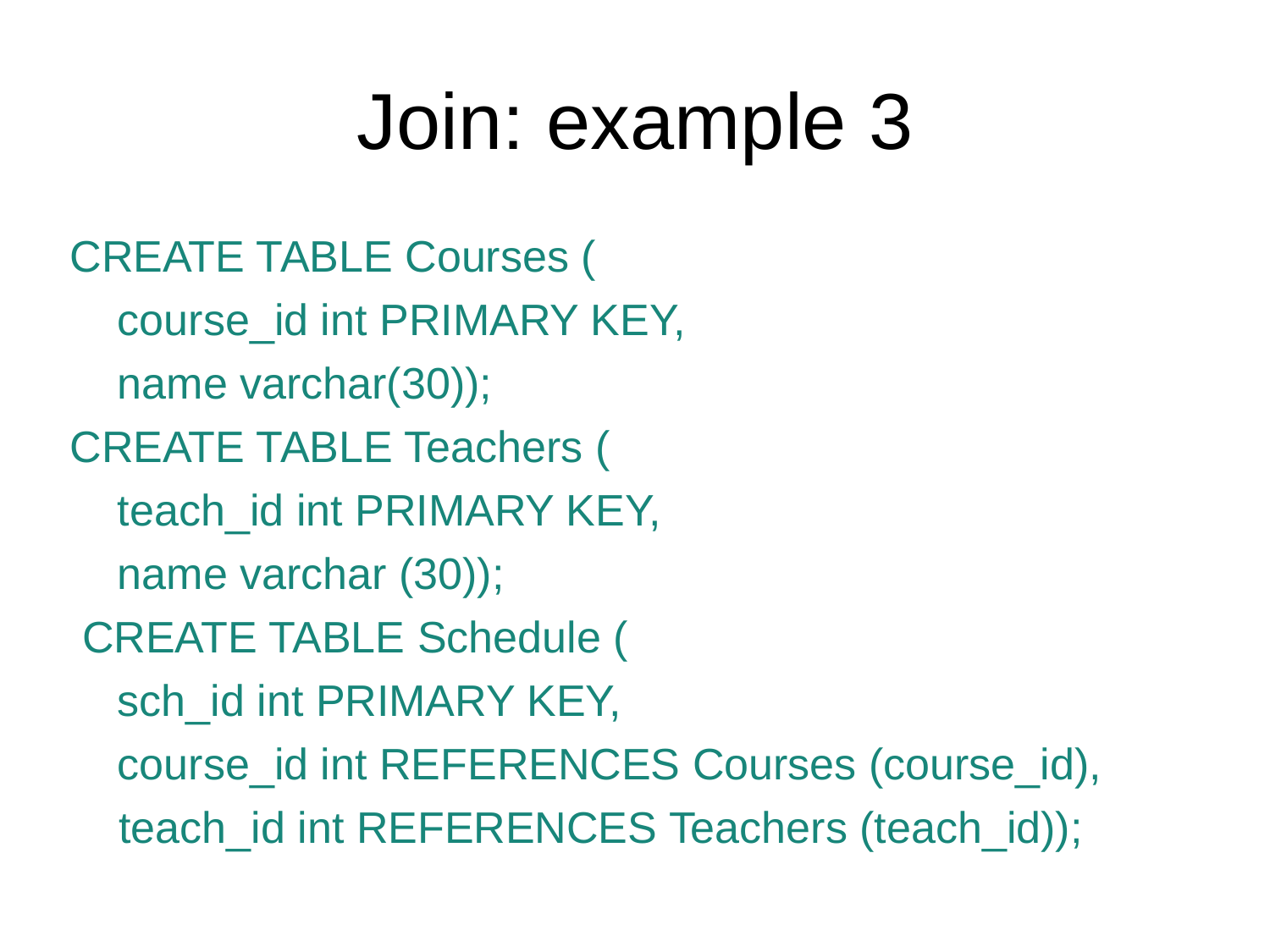

CREATE TABLE Courses (
	course_id int PRIMARY KEY,
	name varchar(30));
CREATE TABLE Teachers (
	teach_id int PRIMARY KEY,
	name varchar (30));
 CREATE TABLE Schedule (
	sch_id int PRIMARY KEY,
	course_id int REFERENCES Courses (course_id),
    teach_id int REFERENCES Teachers (teach_id));
Join: example 3